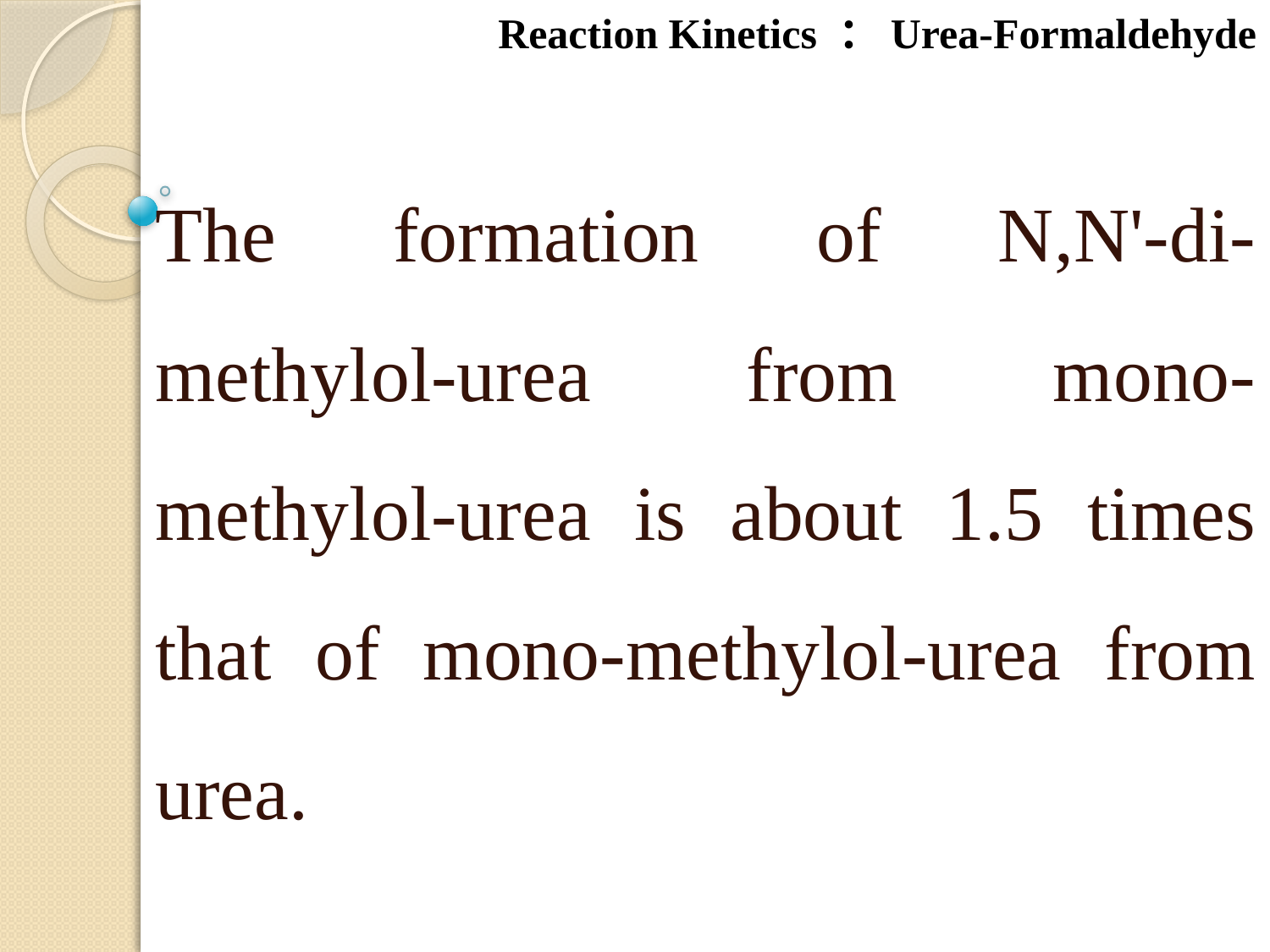

Reaction Kinetics ：Urea-Formaldehyde
The formation of N,N'-di-methylol-urea from mono-methylol-urea is about 1.5 times that of mono-methylol-urea from urea.